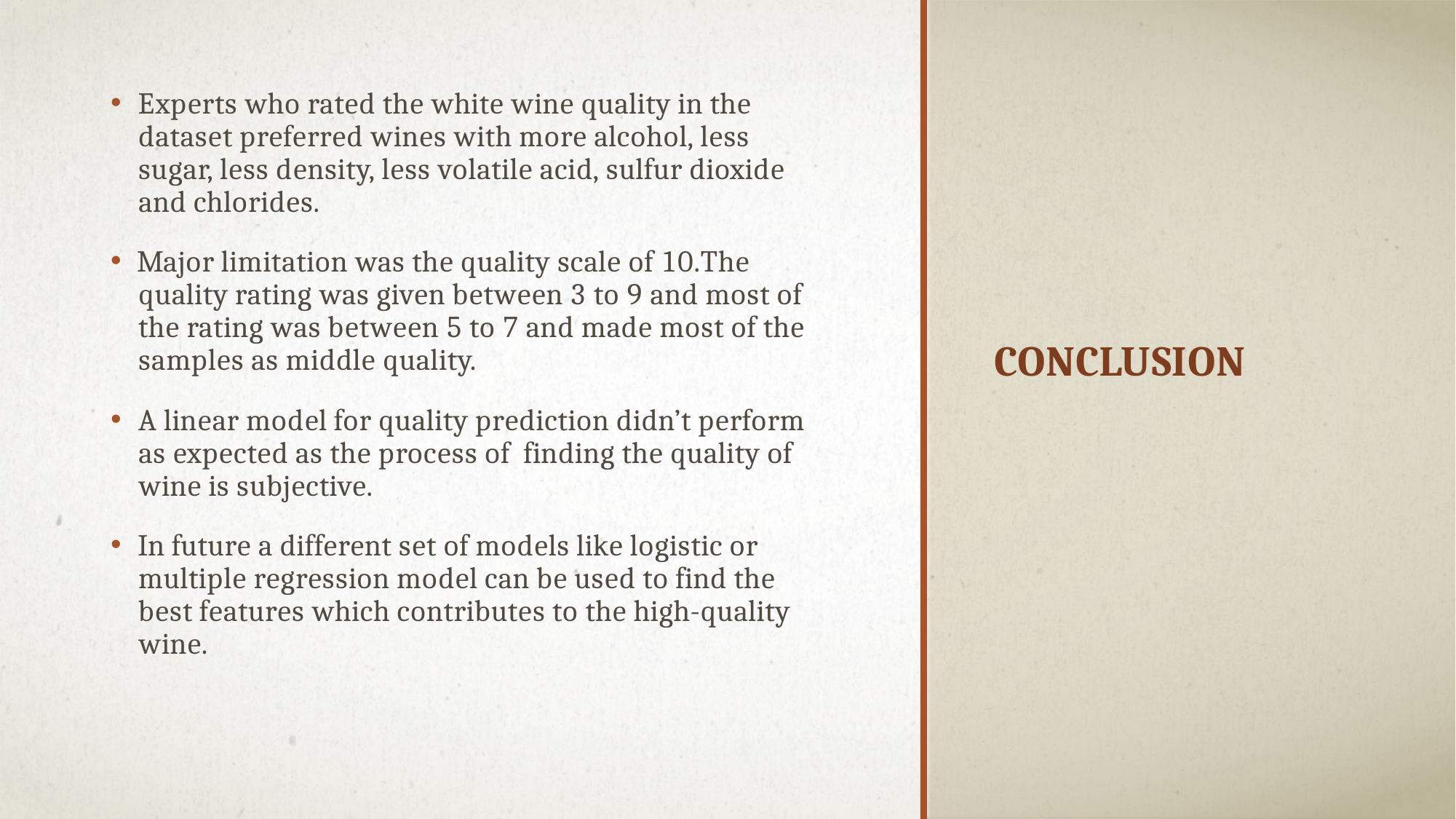

Experts who rated the white wine quality in the dataset preferred wines with more alcohol, less sugar, less density, less volatile acid, sulfur dioxide and chlorides.
Major limitation was the quality scale of 10.The quality rating was given between 3 to 9 and most of the rating was between 5 to 7 and made most of the samples as middle quality.
A linear model for quality prediction didn’t perform as expected as the process of  finding the quality of wine is subjective.
In future a different set of models like logistic or multiple regression model can be used to find the best features which contributes to the high-quality wine.

# Conclusion